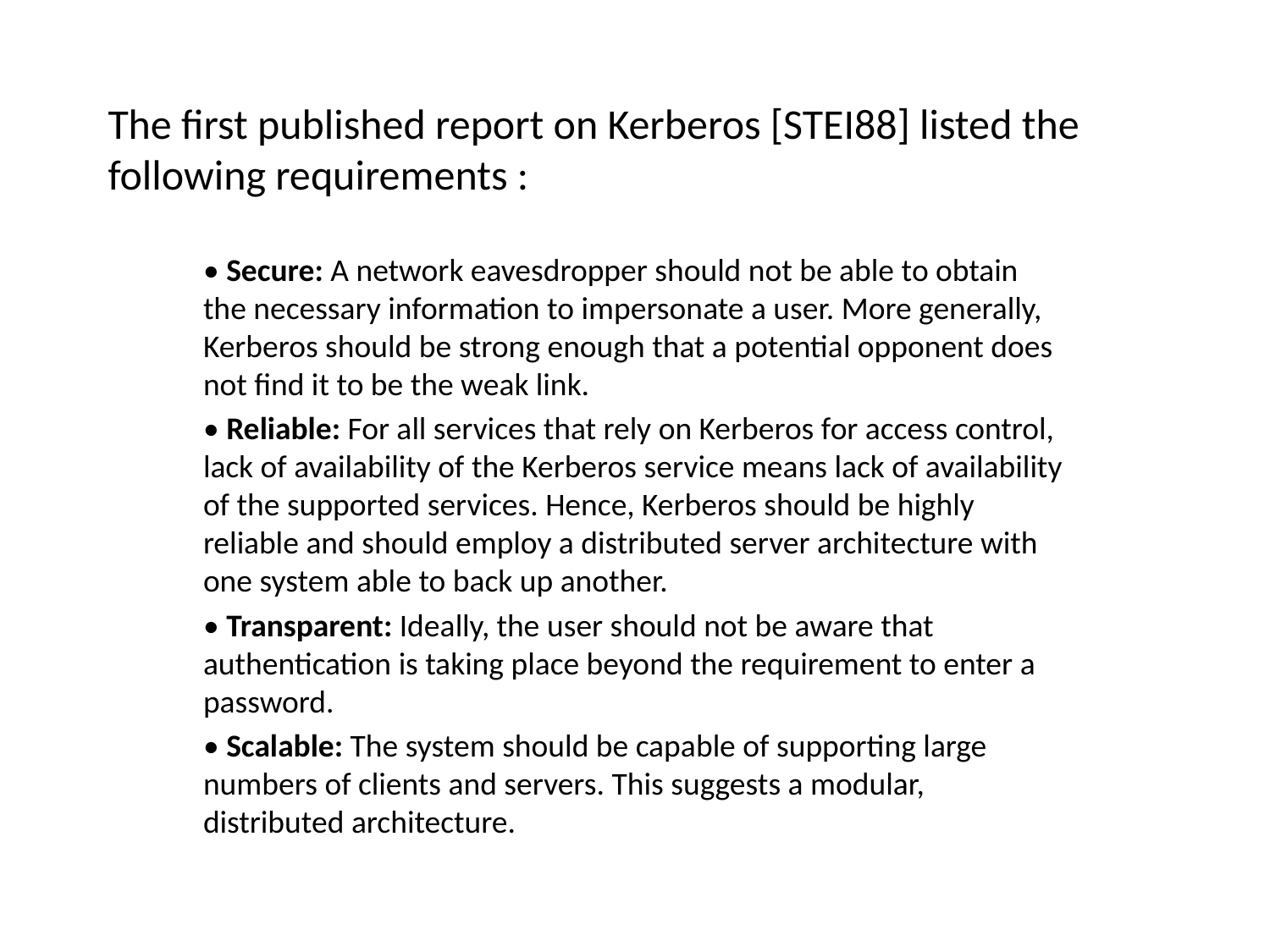

# The first published report on Kerberos [STEI88] listed the following requirements :
• Secure: A network eavesdropper should not be able to obtain the necessary information to impersonate a user. More generally, Kerberos should be strong enough that a potential opponent does not find it to be the weak link.
• Reliable: For all services that rely on Kerberos for access control, lack of availability of the Kerberos service means lack of availability of the supported services. Hence, Kerberos should be highly reliable and should employ a distributed server architecture with one system able to back up another.
• Transparent: Ideally, the user should not be aware that authentication is taking place beyond the requirement to enter a password.
• Scalable: The system should be capable of supporting large numbers of clients and servers. This suggests a modular, distributed architecture.